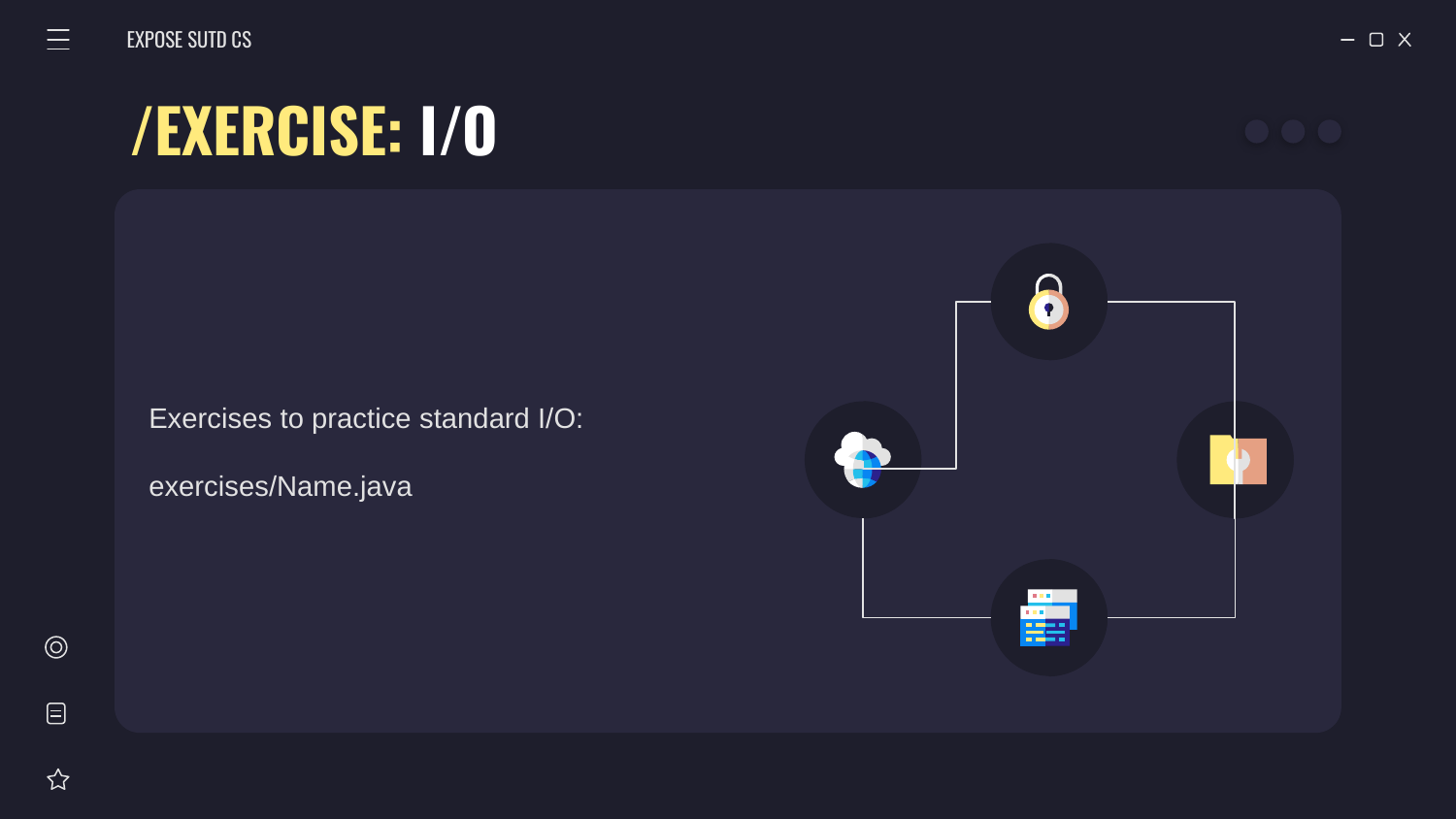

EXPOSE SUTD CS

# /EXERCISE: I/O

Exercises to practice standard I/O:

exercises/Name.java